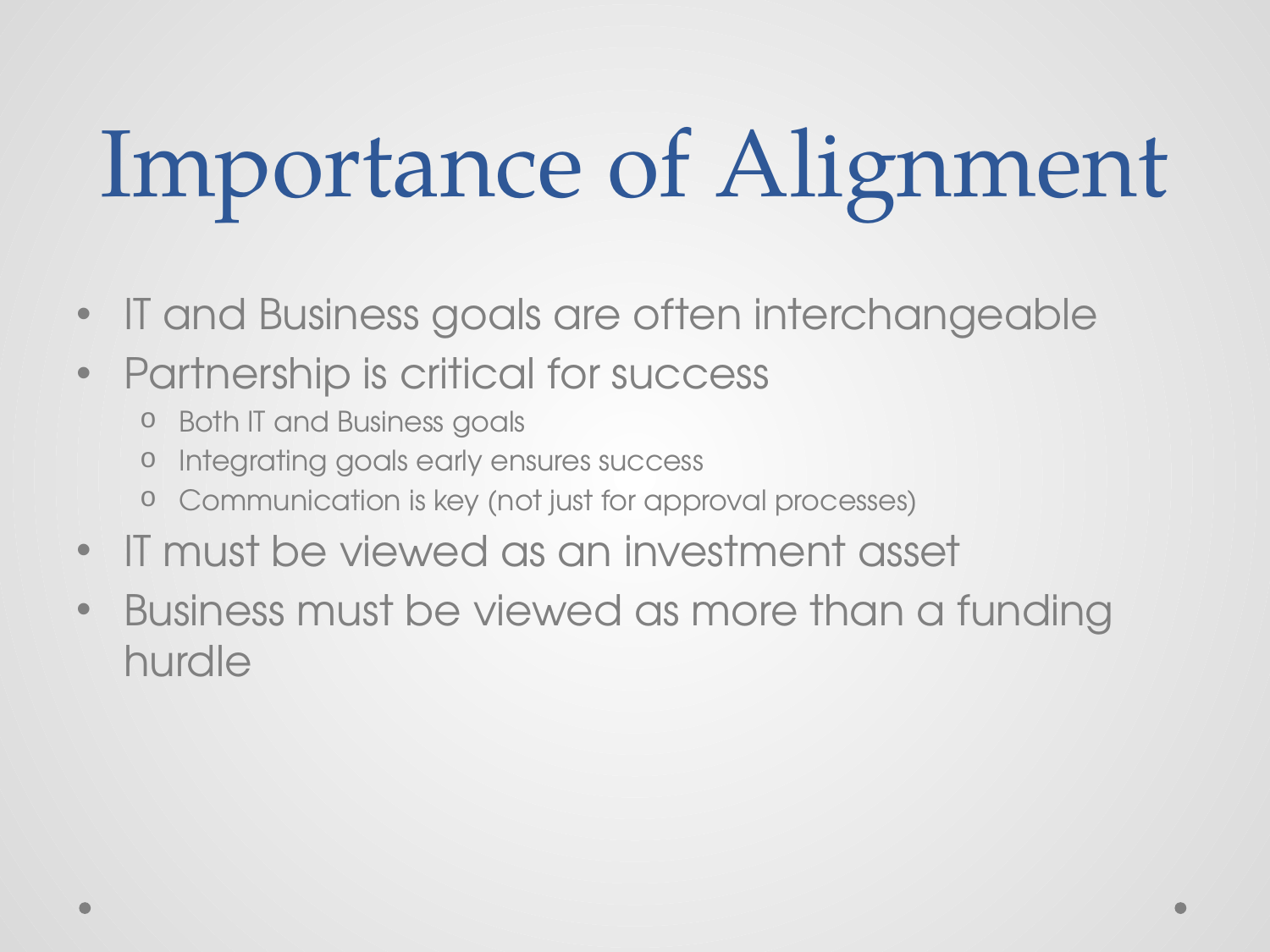

# Importance of Alignment

IT and Business goals are often interchangeable
Partnership is critical for success
Both IT and Business goals
Integrating goals early ensures success
Communication is key (not just for approval processes)
IT must be viewed as an investment asset
Business must be viewed as more than a funding hurdle